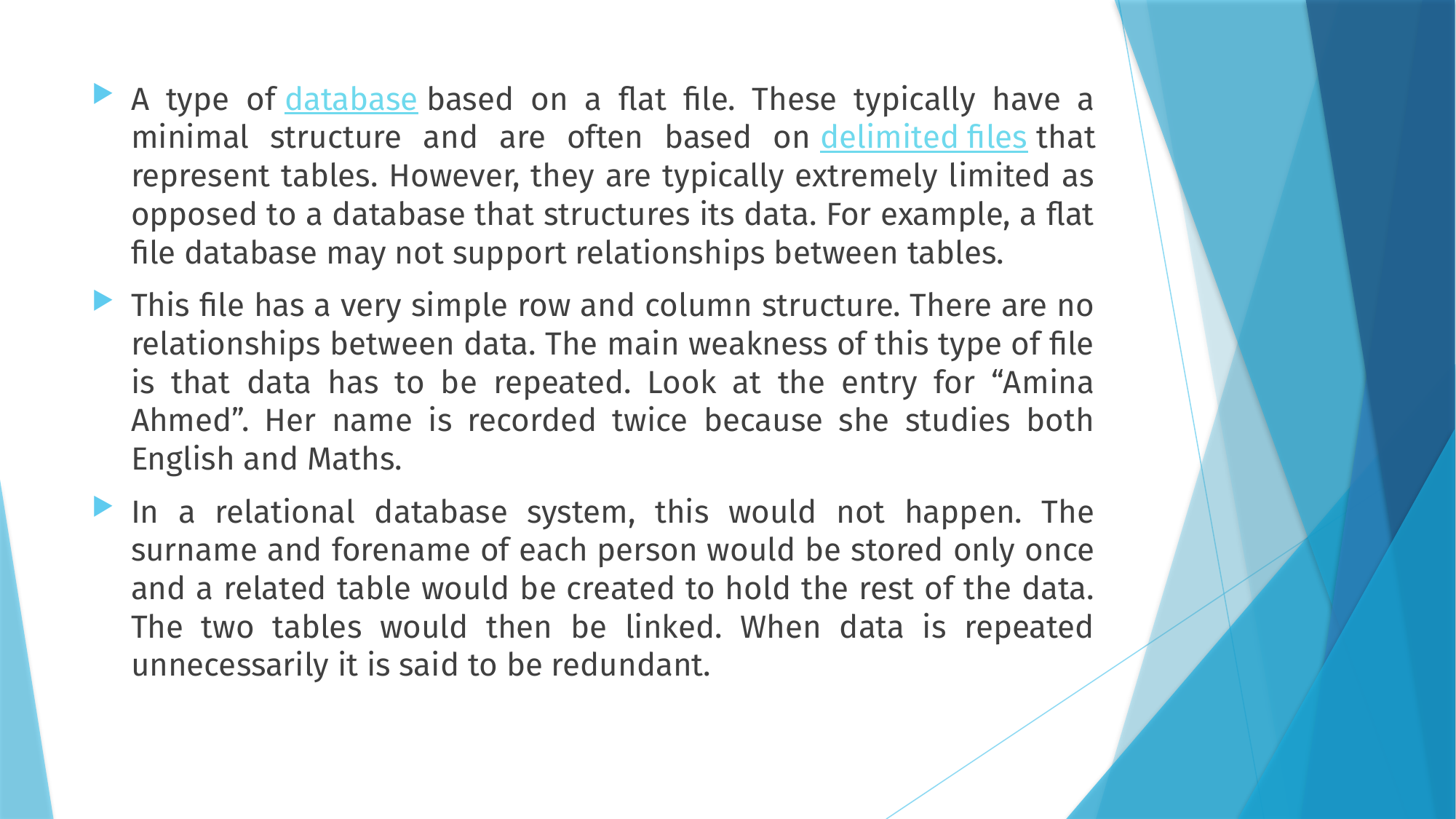

A type of database based on a flat file. These typically have a minimal structure and are often based on delimited files that represent tables. However, they are typically extremely limited as opposed to a database that structures its data. For example, a flat file database may not support relationships between tables.
This file has a very simple row and column structure. There are no relationships between data. The main weakness of this type of file is that data has to be repeated. Look at the entry for “Amina Ahmed”. Her name is recorded twice because she studies both English and Maths.
In a relational database system, this would not happen. The surname and forename of each person would be stored only once and a related table would be created to hold the rest of the data. The two tables would then be linked. When data is repeated unnecessarily it is said to be redundant.